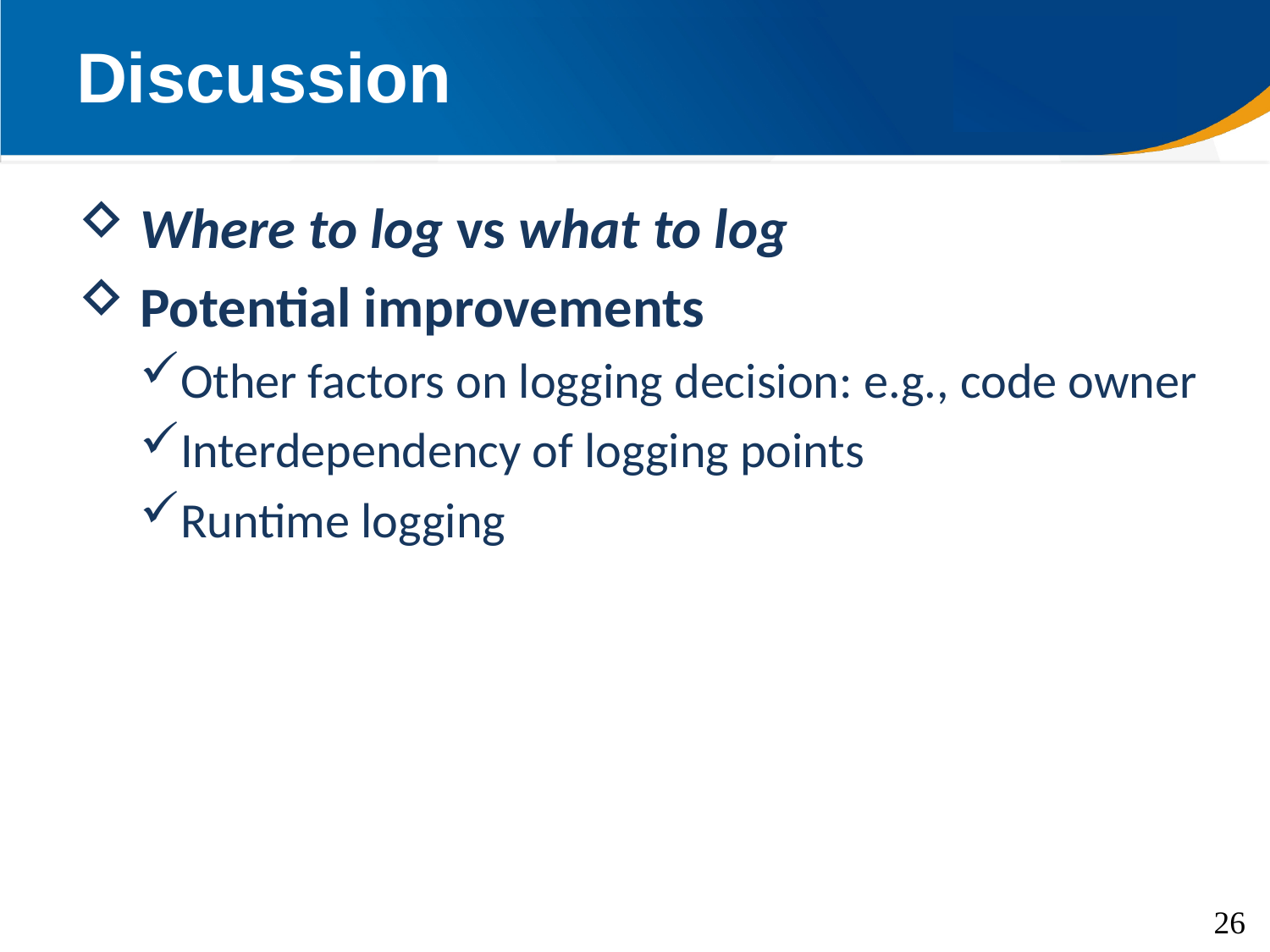

# Discussion
 Where to log vs what to log
 Potential improvements
Other factors on logging decision: e.g., code owner
Interdependency of logging points
Runtime logging
26